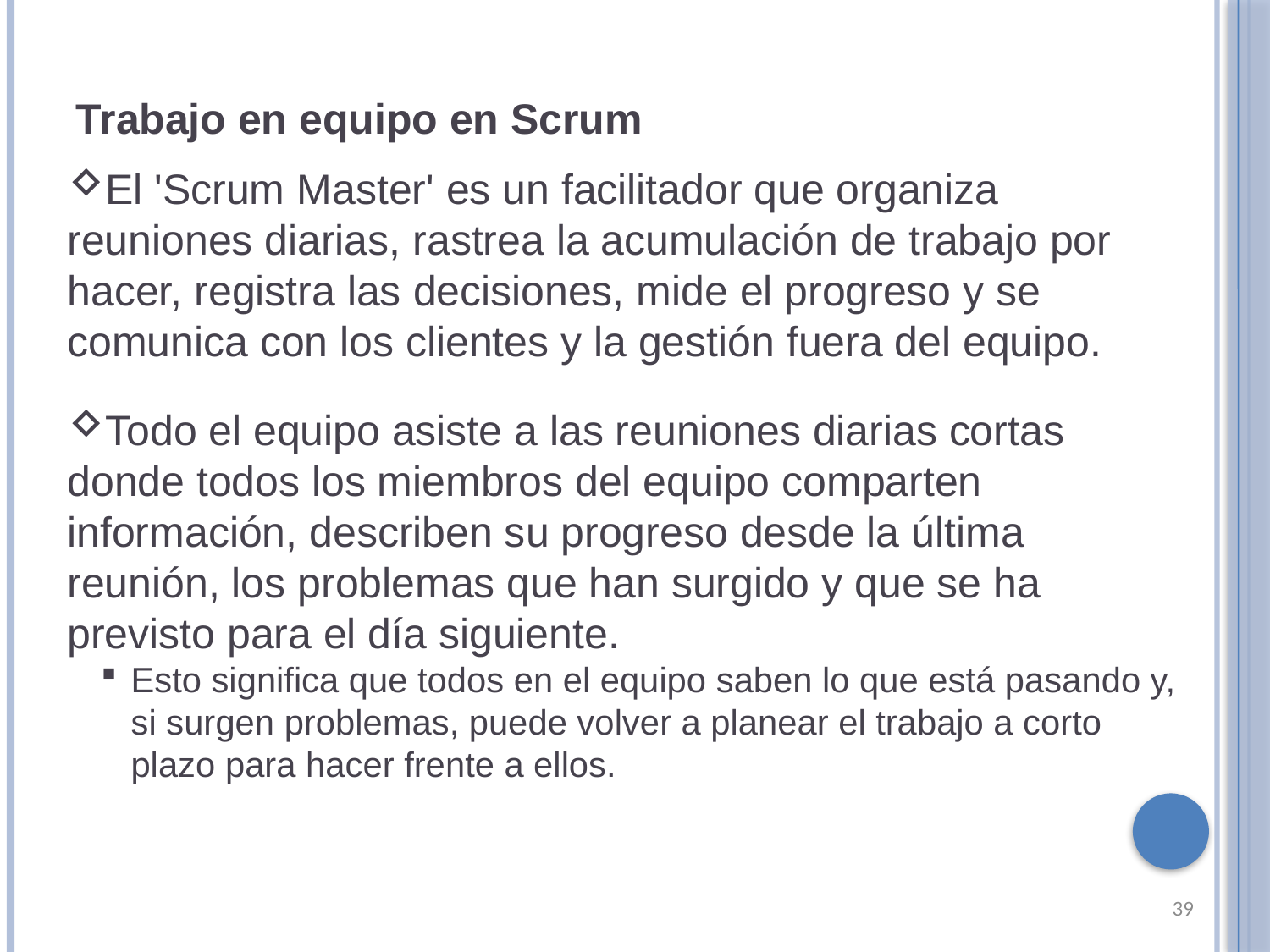

Trabajo en equipo en Scrum
El 'Scrum Master' es un facilitador que organiza reuniones diarias, rastrea la acumulación de trabajo por hacer, registra las decisiones, mide el progreso y se comunica con los clientes y la gestión fuera del equipo.

Todo el equipo asiste a las reuniones diarias cortas donde todos los miembros del equipo comparten información, describen su progreso desde la última reunión, los problemas que han surgido y que se ha previsto para el día siguiente.
Esto significa que todos en el equipo saben lo que está pasando y, si surgen problemas, puede volver a planear el trabajo a corto plazo para hacer frente a ellos.

39